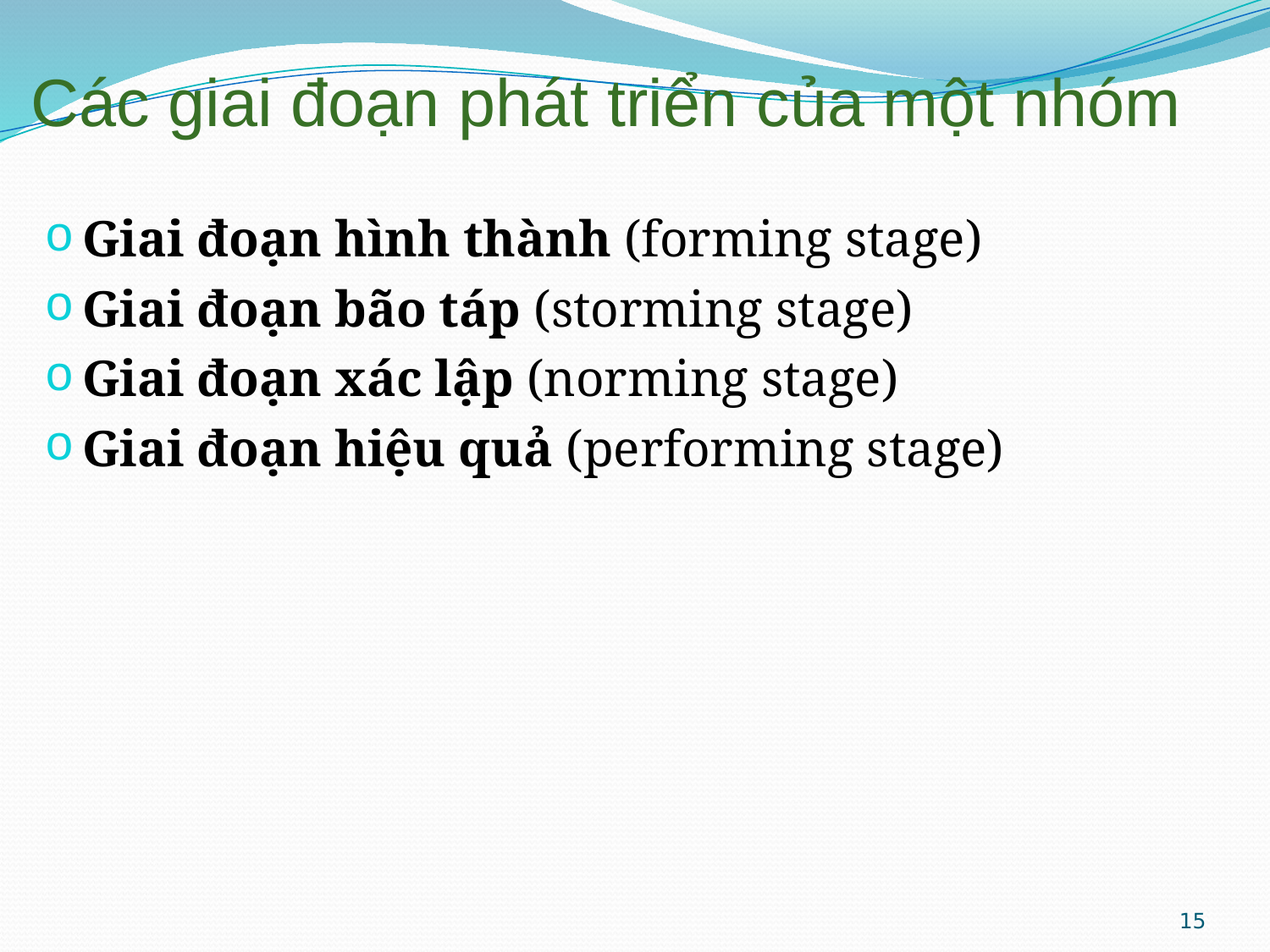

# Các giai đoạn phát triển của một nhóm
Giai đoạn hình thành (forming stage)
Giai đoạn bão táp (storming stage)
Giai đoạn xác lập (norming stage)
Giai đoạn hiệu quả (performing stage)
15